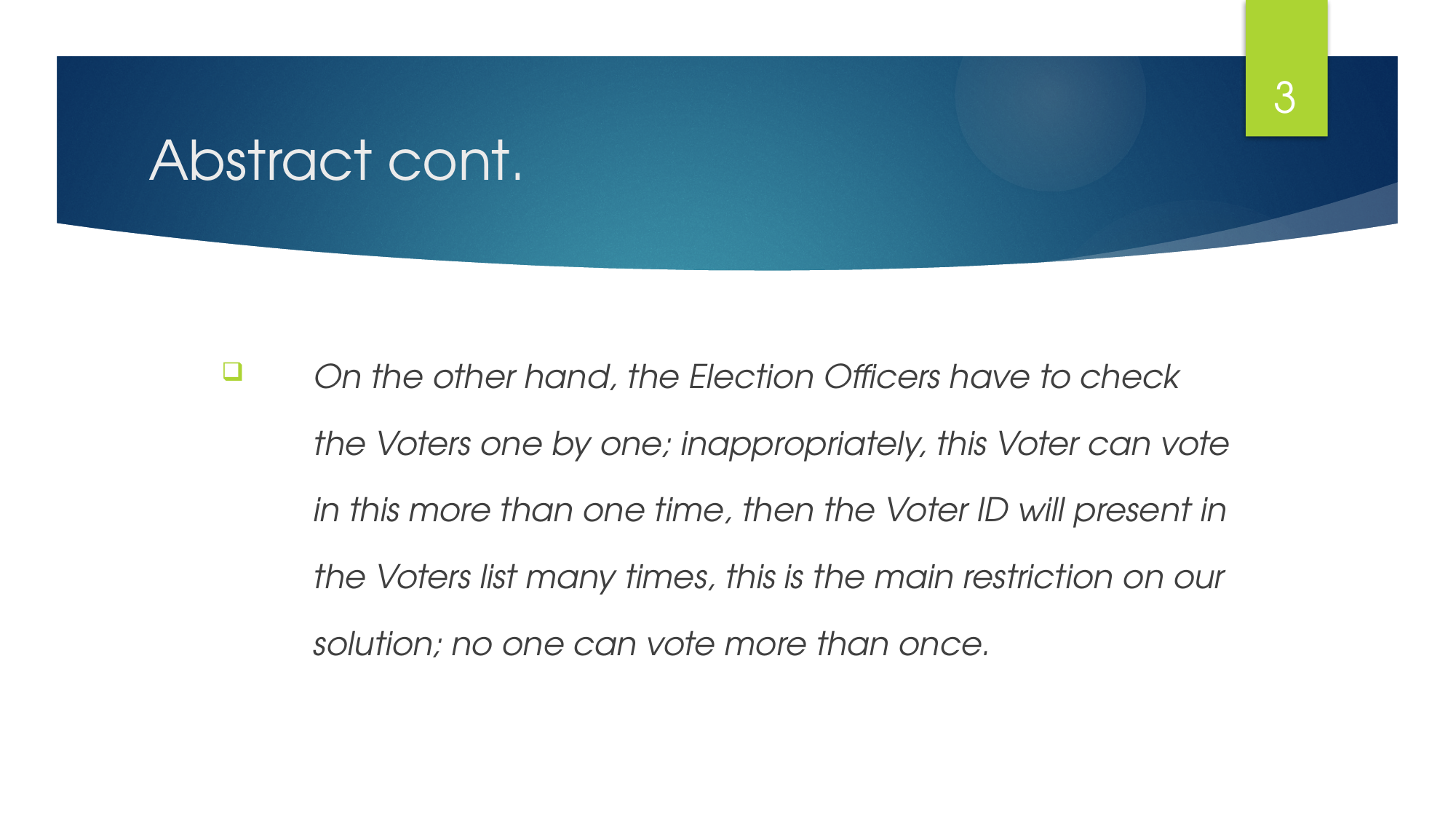

3
# Abstract cont.
On the other hand, the Election Officers have to check the Voters one by one; inappropriately, this Voter can vote in this more than one time, then the Voter ID will present in the Voters list many times, this is the main restriction on our solution; no one can vote more than once.